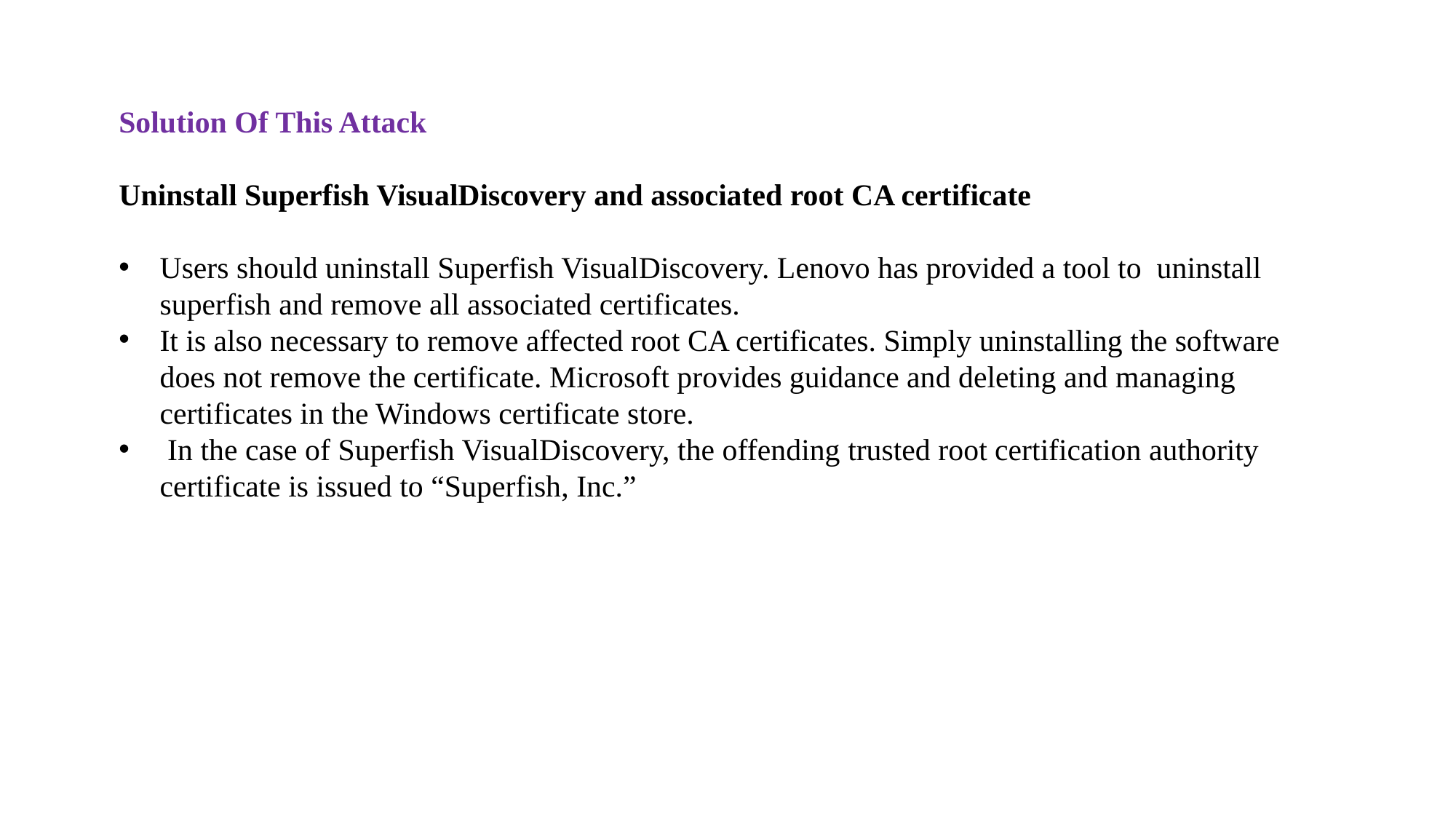

Solution Of This Attack

Uninstall Superfish VisualDiscovery and associated root CA certificate

Users should uninstall Superfish VisualDiscovery. Lenovo has provided a tool to  uninstall superfish and remove all associated certificates.
It is also necessary to remove affected root CA certificates. Simply uninstalling the software does not remove the certificate. Microsoft provides guidance and deleting and managing certificates in the Windows certificate store.
 In the case of Superfish VisualDiscovery, the offending trusted root certification authority certificate is issued to “Superfish, Inc.”